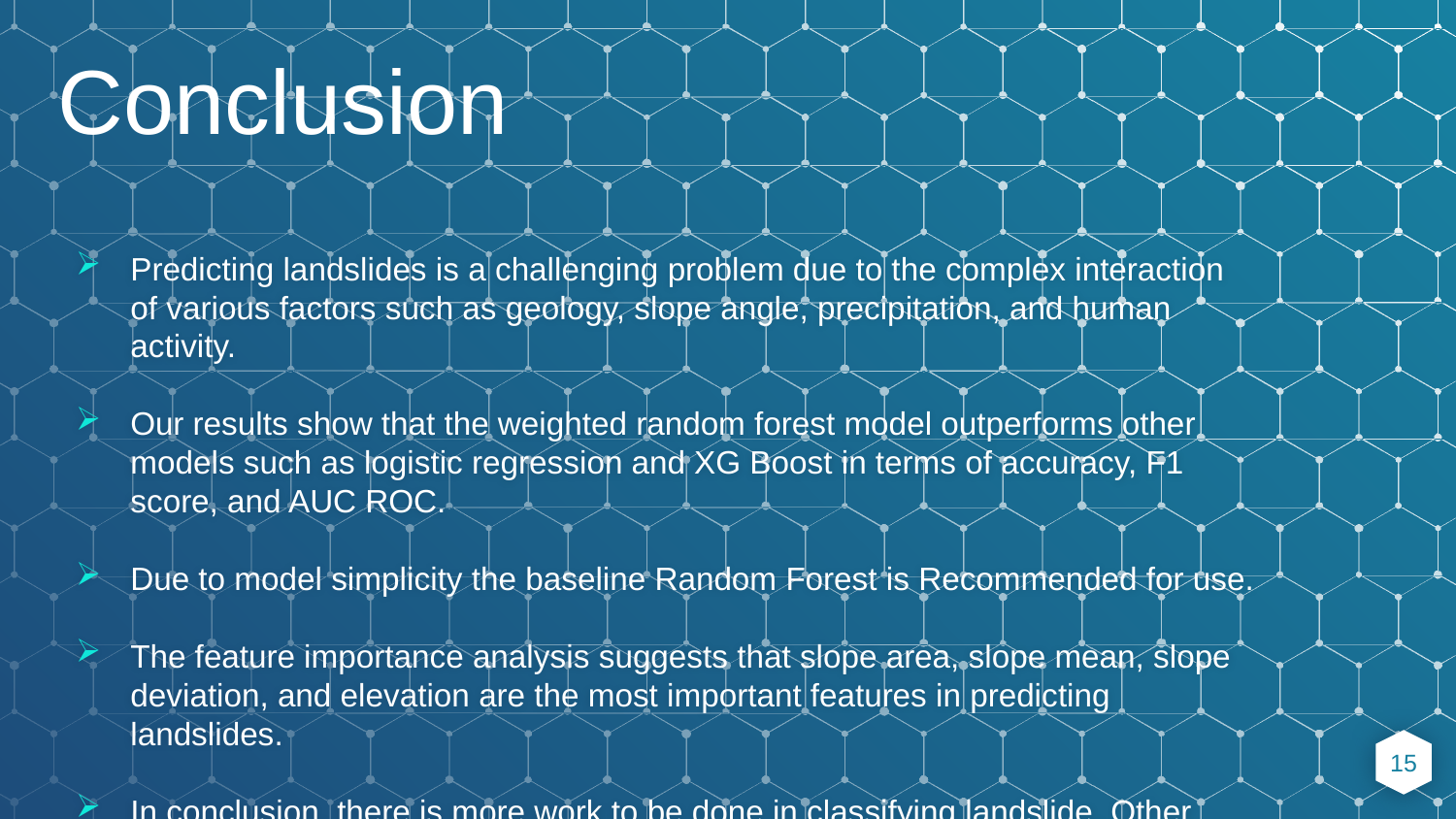

Conclusion
Predicting landslides is a challenging problem due to the complex interaction of various factors such as geology, slope angle, precipitation, and human activity.

Our results show that the weighted random forest model outperforms other models such as logistic regression and XG Boost in terms of accuracy, F1 score, and AUC ROC.

Due to model simplicity the baseline Random Forest is Recommended for use.

The feature importance analysis suggests that slope area, slope mean, slope deviation, and elevation are the most important features in predicting landslides.

In conclusion, there is more work to be done in classifying landslide. Other approaches and features may yield more significant results.

15